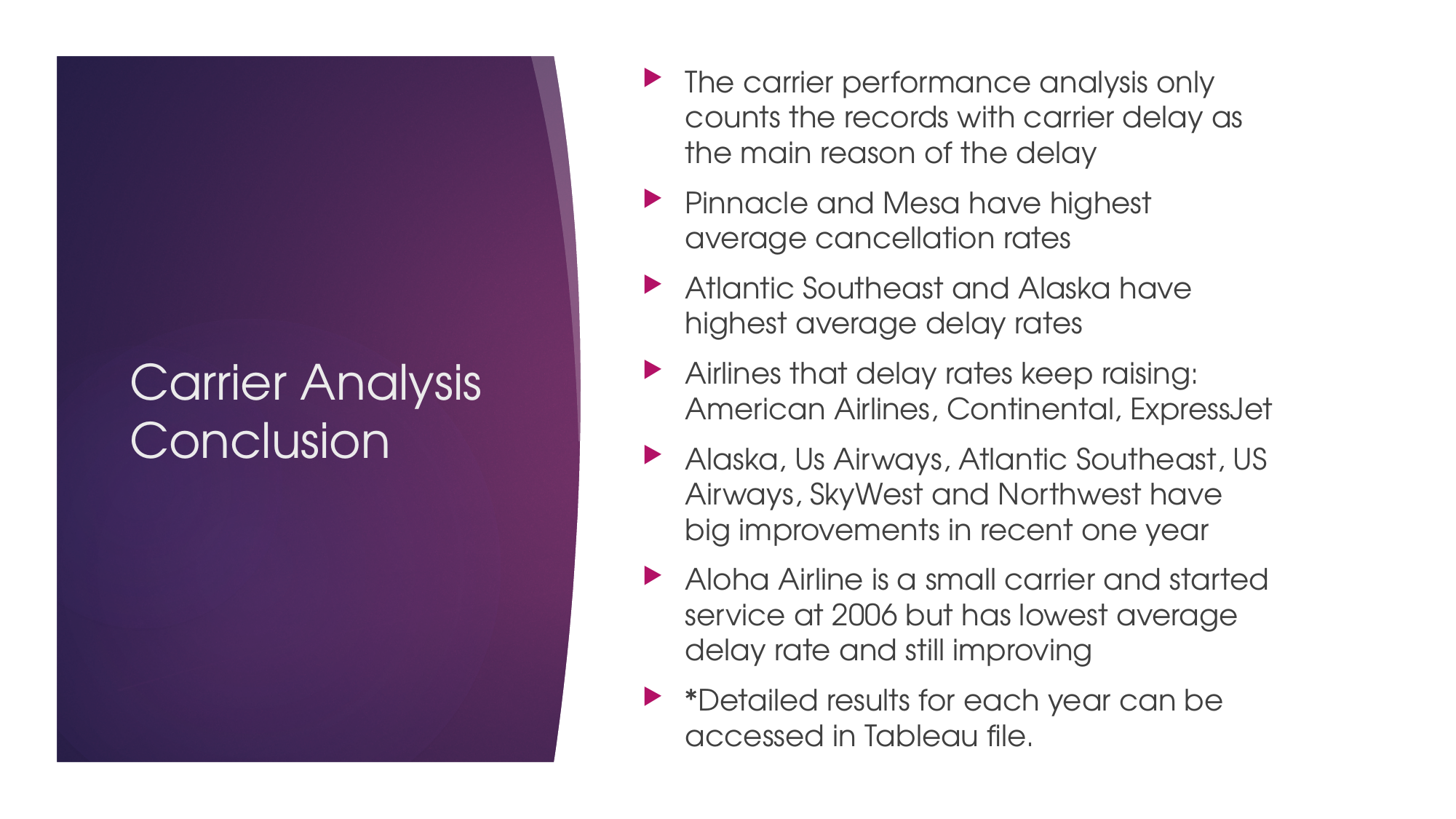

The carrier performance analysis only counts the records with carrier delay as the main reason of the delay
Pinnacle and Mesa have highest average cancellation rates
Atlantic Southeast and Alaska have highest average delay rates
Airlines that delay rates keep raising: American Airlines, Continental, ExpressJet
Alaska, Us Airways, Atlantic Southeast, US Airways, SkyWest and Northwest have big improvements in recent one year
Aloha Airline is a small carrier and started service at 2006 but has lowest average delay rate and still improving
*Detailed results for each year can be accessed in Tableau file.
# Carrier Analysis Conclusion